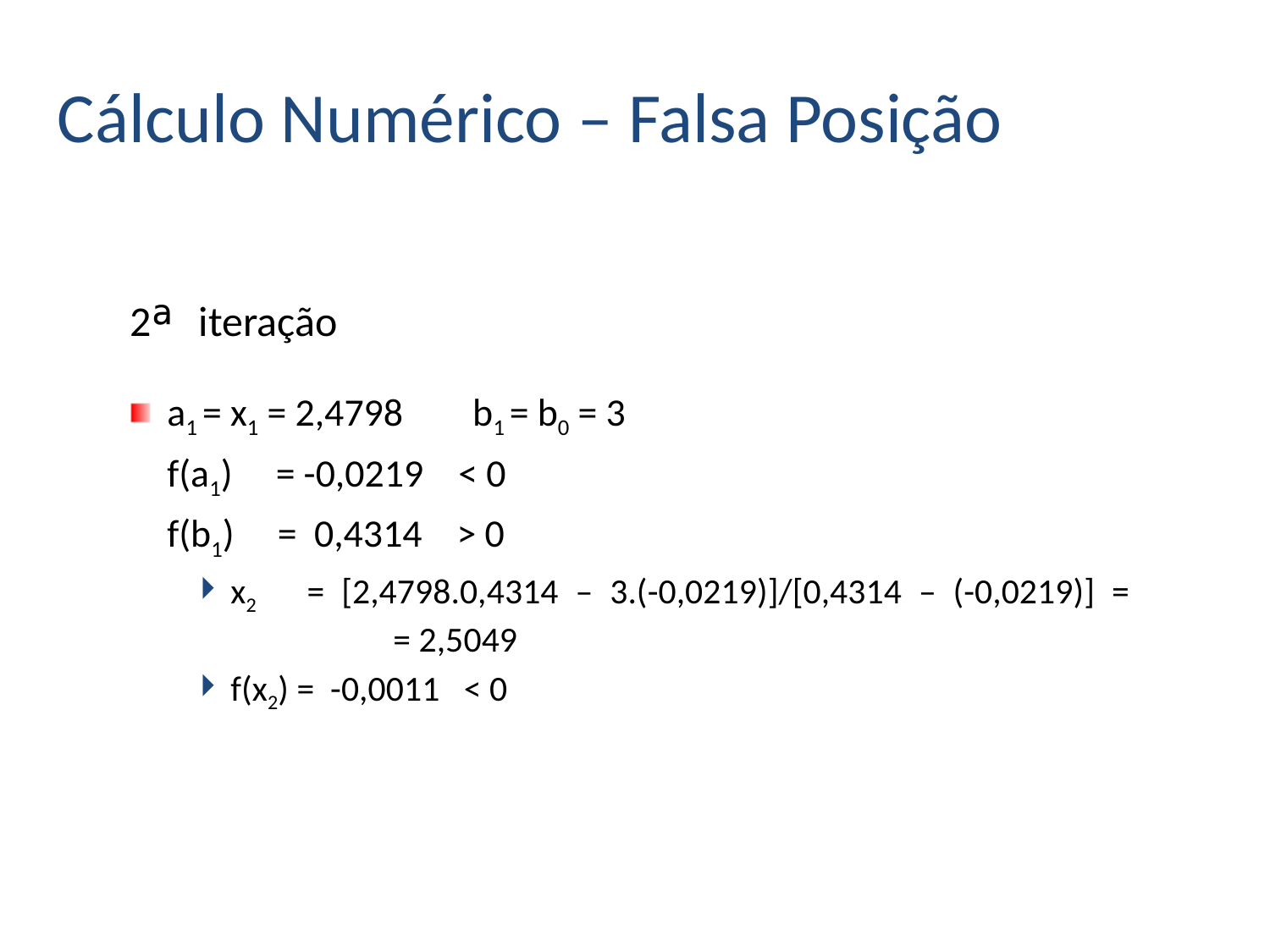

Cálculo Numérico – Falsa Posição
2ª  iteração

a1 = x1 = 2,4798        b1 = b0 = 3
	f(a1)     = -0,0219    < 0
	f(b1)     =  0,4314    > 0
x2   = [2,4798.0,4314 – 3.(-0,0219)]/[0,4314 – (-0,0219)] = 		= 2,5049
f(x2) =  -0,0011   < 0